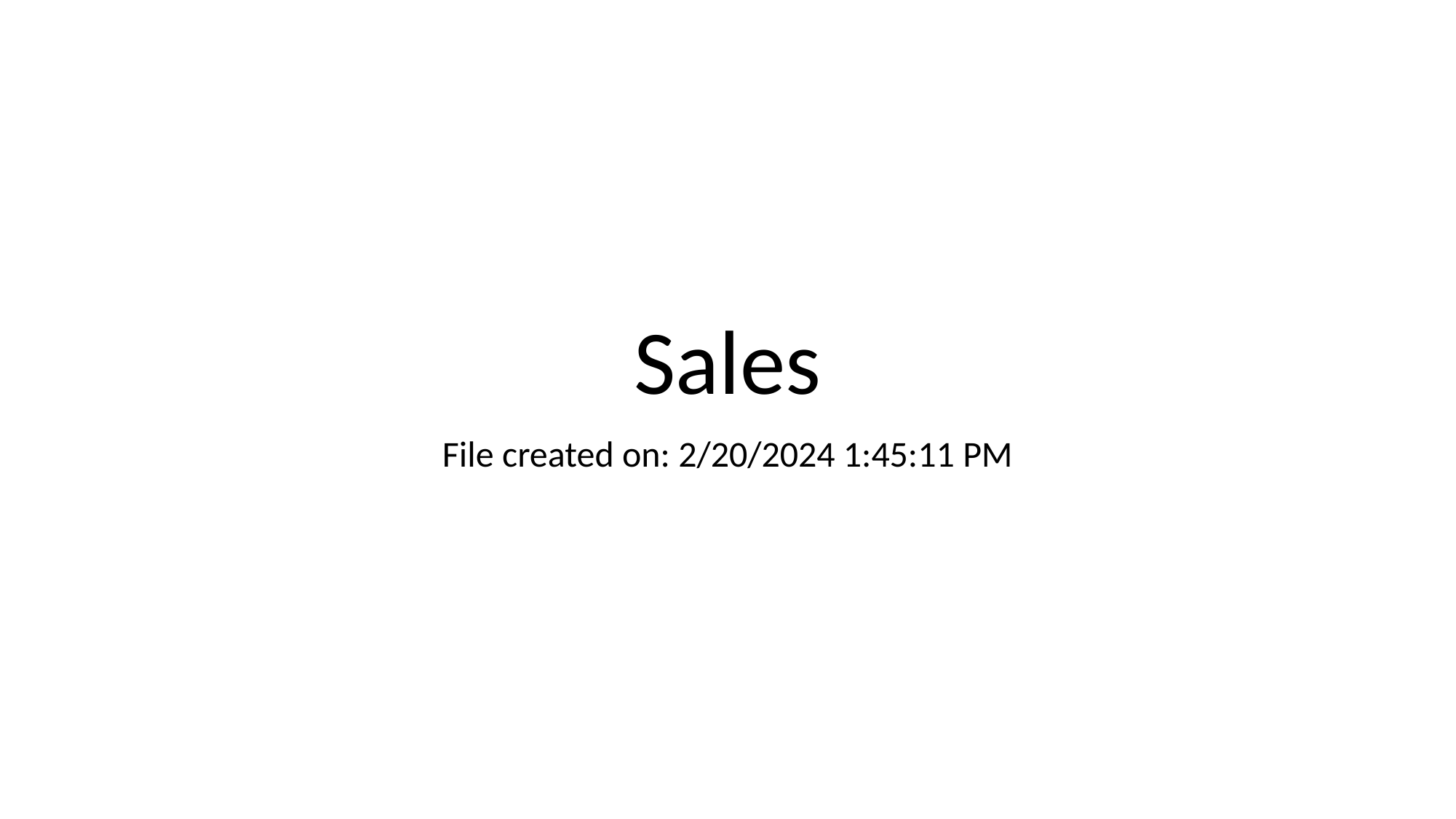

# Sales
File created on: 2/20/2024 1:45:11 PM